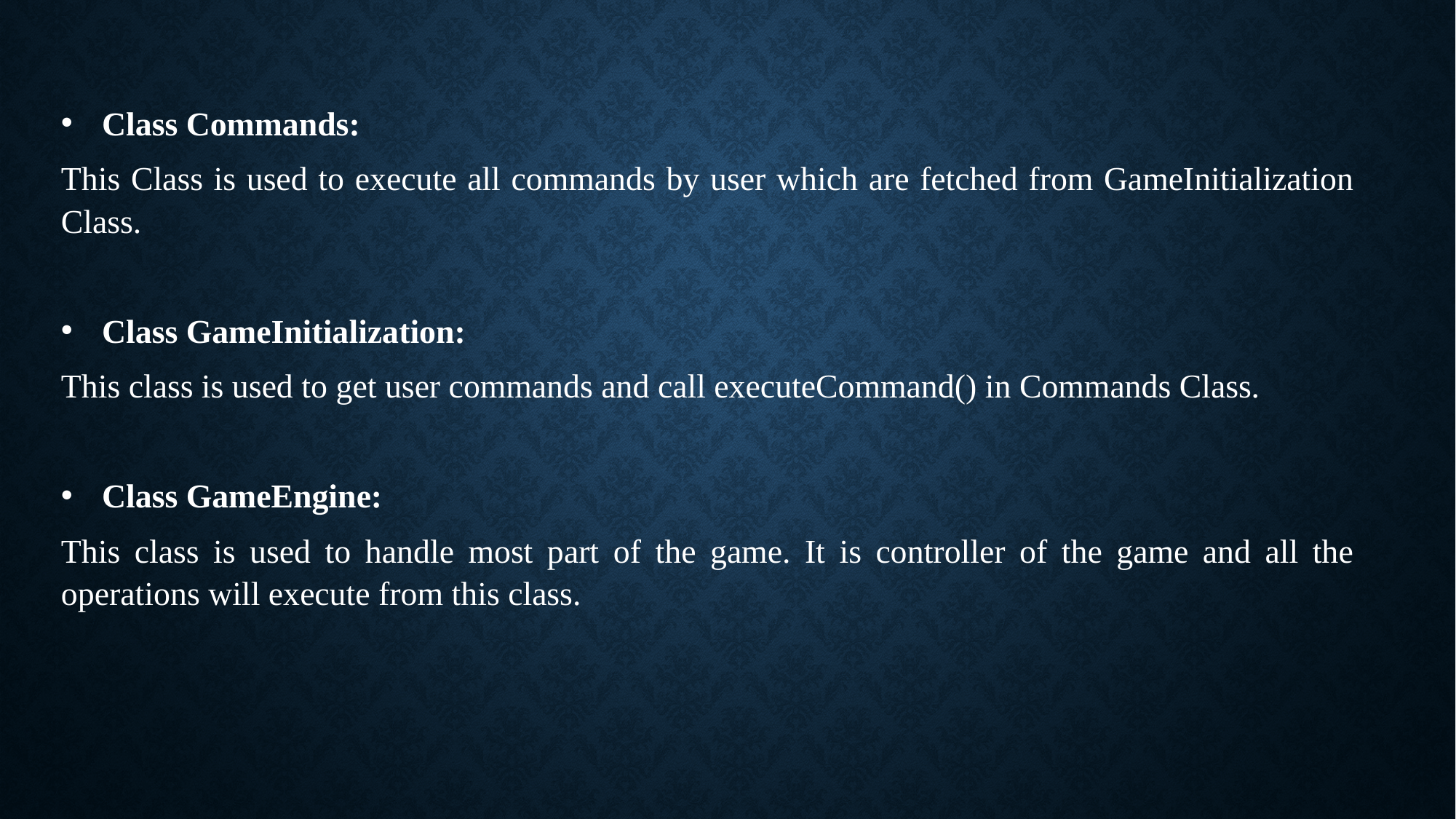

Class Commands:
This Class is used to execute all commands by user which are fetched from GameInitialization Class.

Class GameInitialization:
This class is used to get user commands and call executeCommand() in Commands Class.

Class GameEngine:
This class is used to handle most part of the game. It is controller of the game and all the operations will execute from this class.